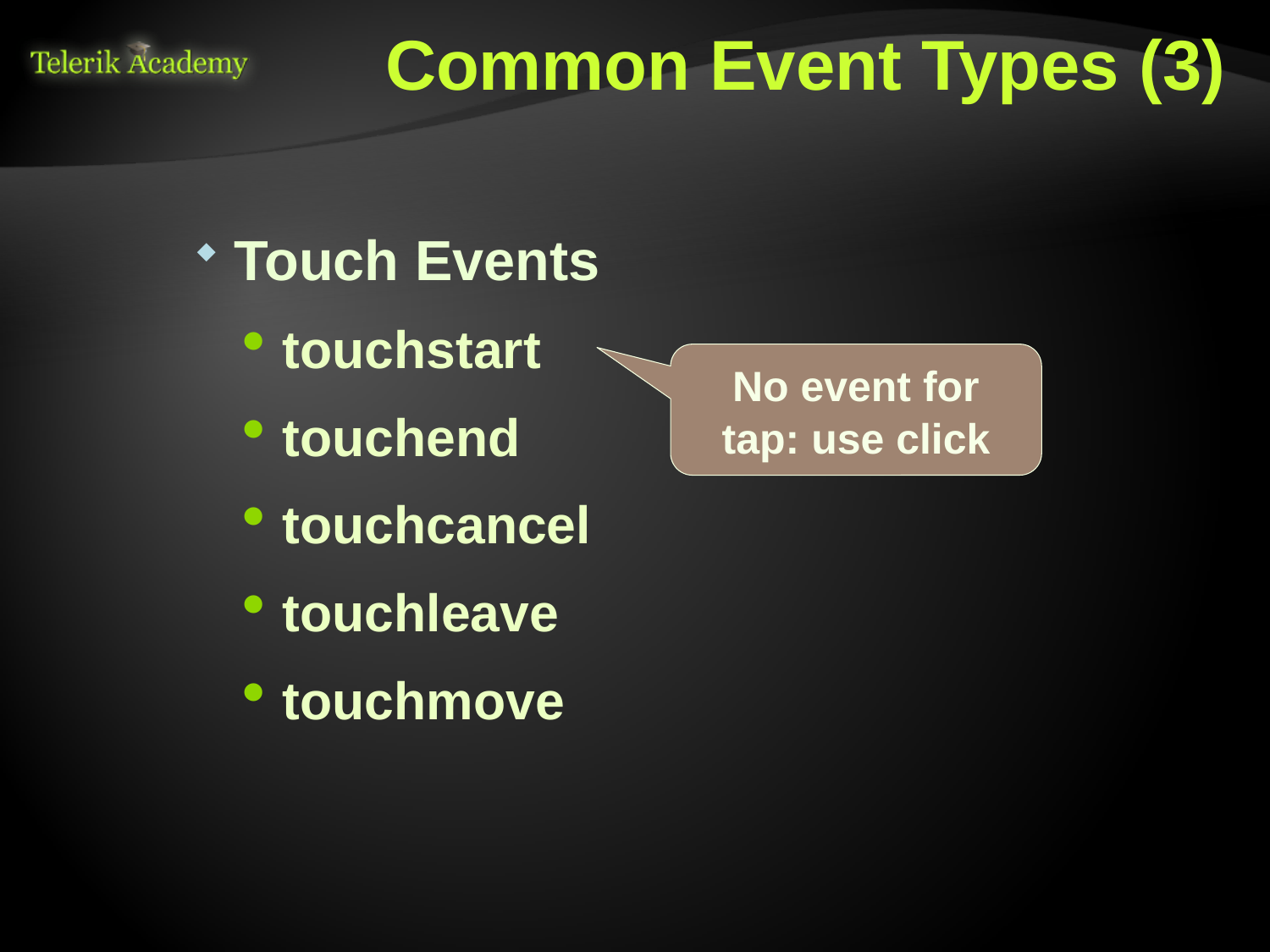

# Common Event Types (3)
Touch Events
touchstart
touchend
touchcancel
touchleave
touchmove
No event for tap: use click